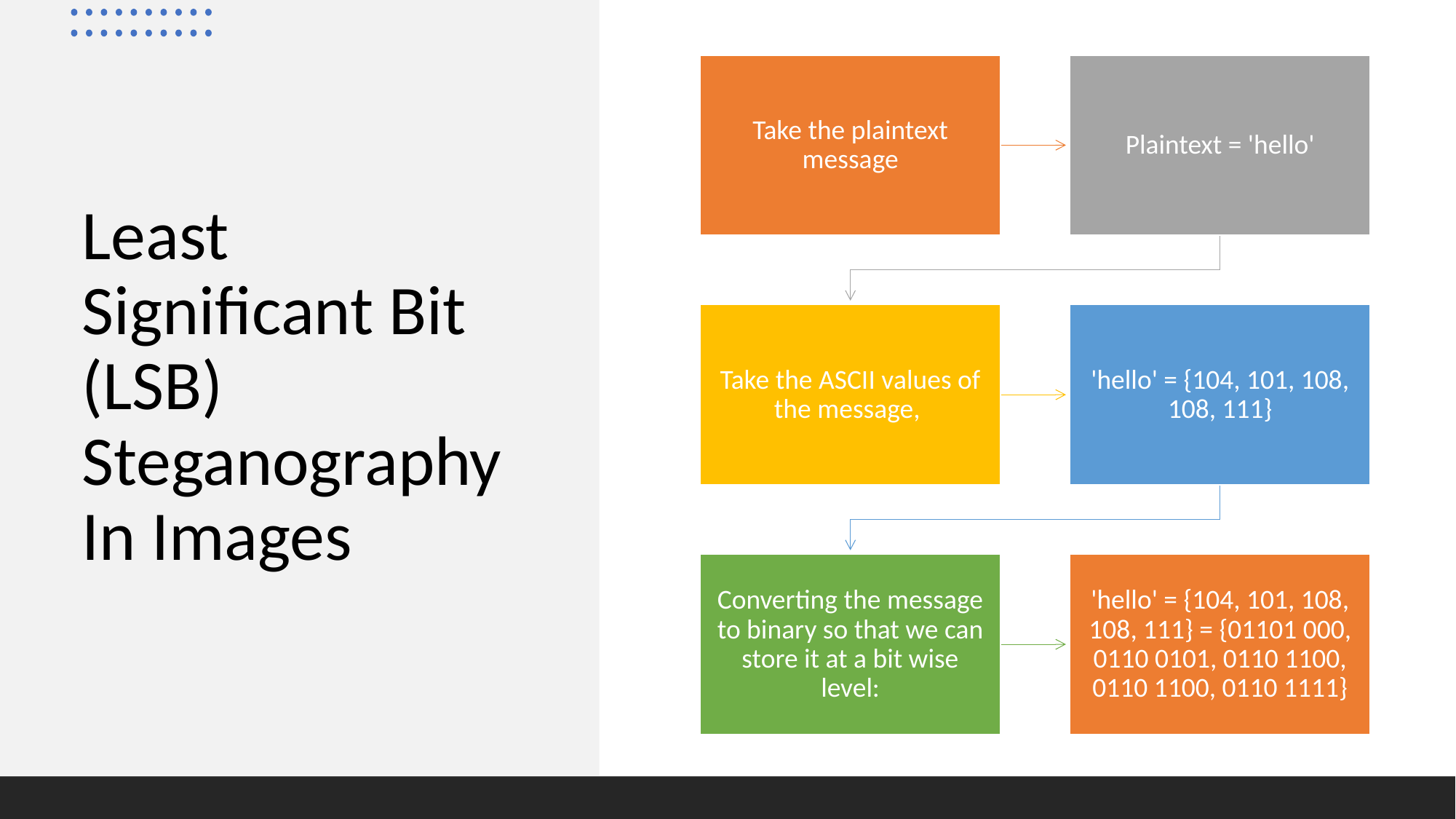

Take the plaintext message

Plaintext = 'hello'

Take the ASCII values of the message,

'hello' = {104, 101, 108, 108, 111}

Converting the message to binary so that we can store it at a bit wise level:
'hello' = {104, 101, 108, 108, 111} = {01101 000, 0110 0101, 0110 1100, 0110 1100, 0110 1111}
# Least Significant Bit (LSB) Steganography In Images